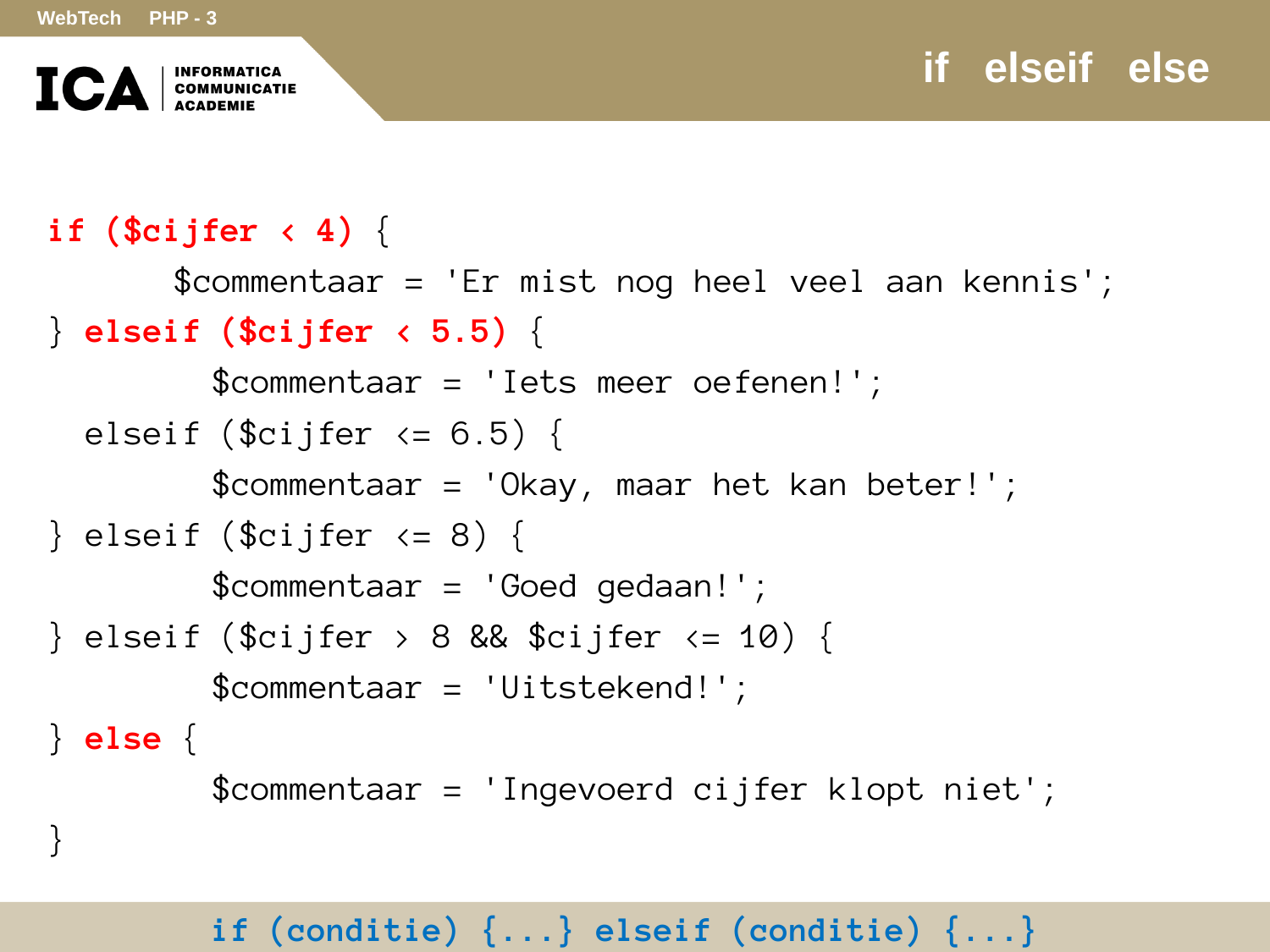

# if   elseif   else
if ($cijfer < 4) {
	$commentaar = 'Er mist nog heel veel aan kennis';
} elseif ($cijfer < 5.5) {
	  $commentaar = 'Iets meer oefenen!';
  elseif ($cijfer <= 6.5) {
	  $commentaar = 'Okay, maar het kan beter!';
} elseif ($cijfer <= 8) {
	  $commentaar = 'Goed gedaan!';
} elseif ($cijfer > 8 && $cijfer <= 10) {
	  $commentaar = 'Uitstekend!';
} else {
	  $commentaar = 'Ingevoerd cijfer klopt niet';
}
if (conditie) {...} elseif (conditie) {...}